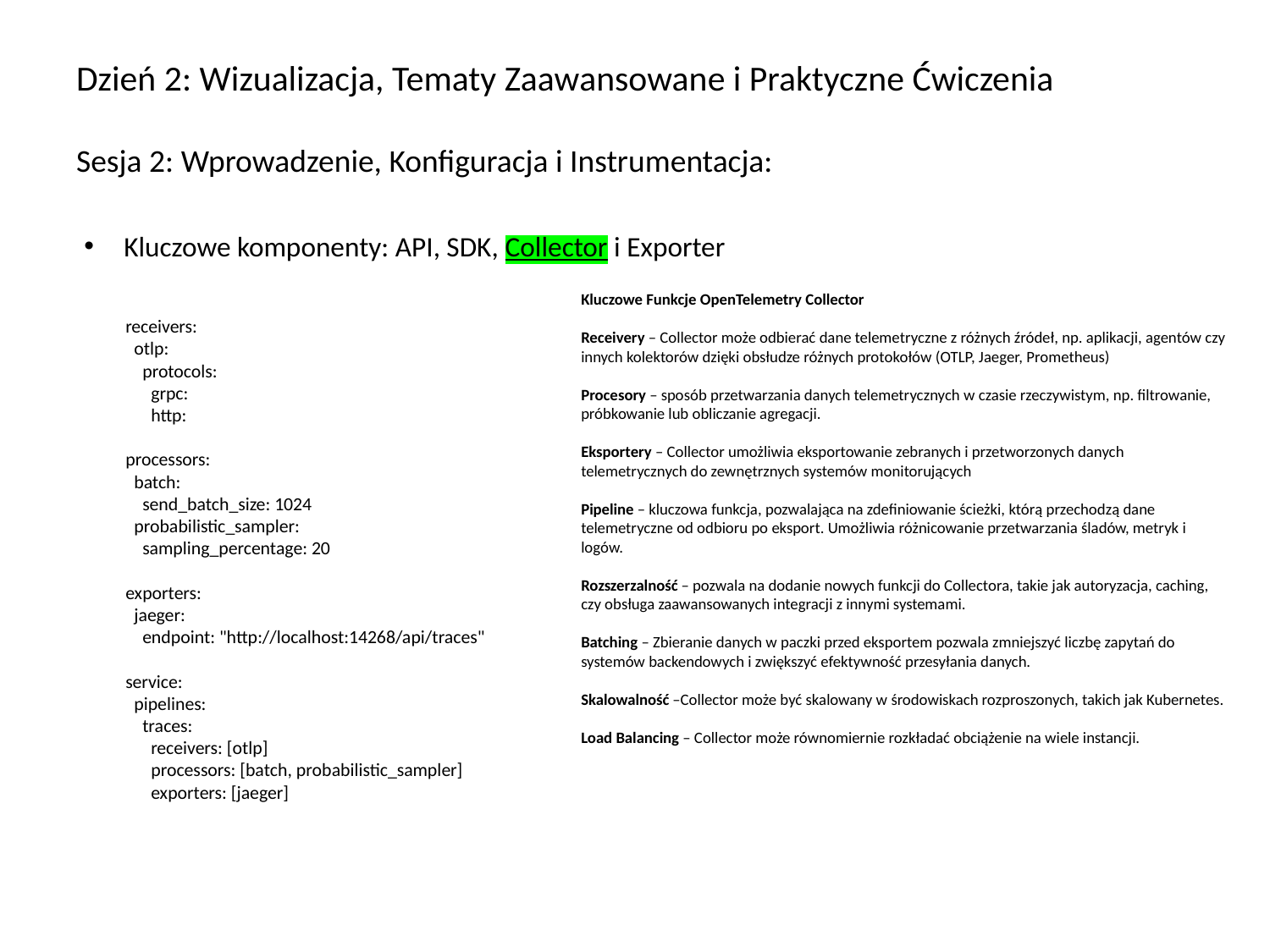

# Dzień 2: Wizualizacja, Tematy Zaawansowane i Praktyczne Ćwiczenia Sesja 2: Wprowadzenie, Konfiguracja i Instrumentacja:
Kluczowe komponenty: API, SDK, Collector i Exporter
Kluczowe Funkcje OpenTelemetry Collector
Receivery – Collector może odbierać dane telemetryczne z różnych źródeł, np. aplikacji, agentów czy innych kolektorów dzięki obsłudze różnych protokołów (OTLP, Jaeger, Prometheus)

Procesory – sposób przetwarzania danych telemetrycznych w czasie rzeczywistym, np. filtrowanie, próbkowanie lub obliczanie agregacji.

Eksportery – Collector umożliwia eksportowanie zebranych i przetworzonych danych telemetrycznych do zewnętrznych systemów monitorujących

Pipeline – kluczowa funkcja, pozwalająca na zdefiniowanie ścieżki, którą przechodzą dane telemetryczne od odbioru po eksport. Umożliwia różnicowanie przetwarzania śladów, metryk i logów.

Rozszerzalność – pozwala na dodanie nowych funkcji do Collectora, takie jak autoryzacja, caching, czy obsługa zaawansowanych integracji z innymi systemami.

Batching – Zbieranie danych w paczki przed eksportem pozwala zmniejszyć liczbę zapytań do systemów backendowych i zwiększyć efektywność przesyłania danych.

Skalowalność –Collector może być skalowany w środowiskach rozproszonych, takich jak Kubernetes.

Load Balancing – Collector może równomiernie rozkładać obciążenie na wiele instancji.
receivers:
  otlp:
    protocols:
      grpc:
      http:

processors:
  batch:
    send_batch_size: 1024
  probabilistic_sampler:
    sampling_percentage: 20

exporters:
  jaeger:
    endpoint: "http://localhost:14268/api/traces"

service:
  pipelines:
    traces:
      receivers: [otlp]
      processors: [batch, probabilistic_sampler]
      exporters: [jaeger]